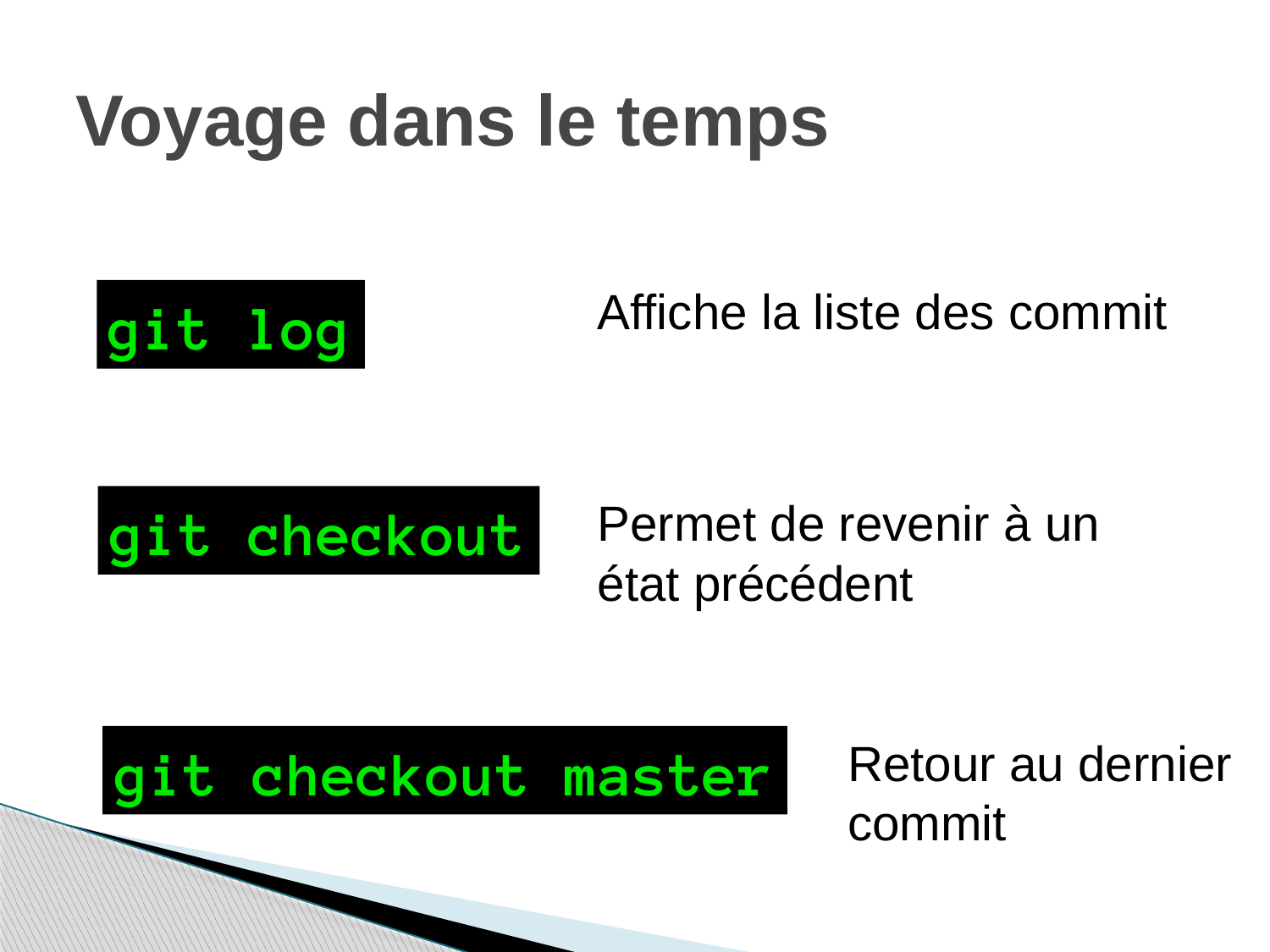

# Voyage dans le temps
Affiche la liste des commit
git log
git checkout
Permet de revenir à un état précédent
git checkout master
Retour au dernier commit